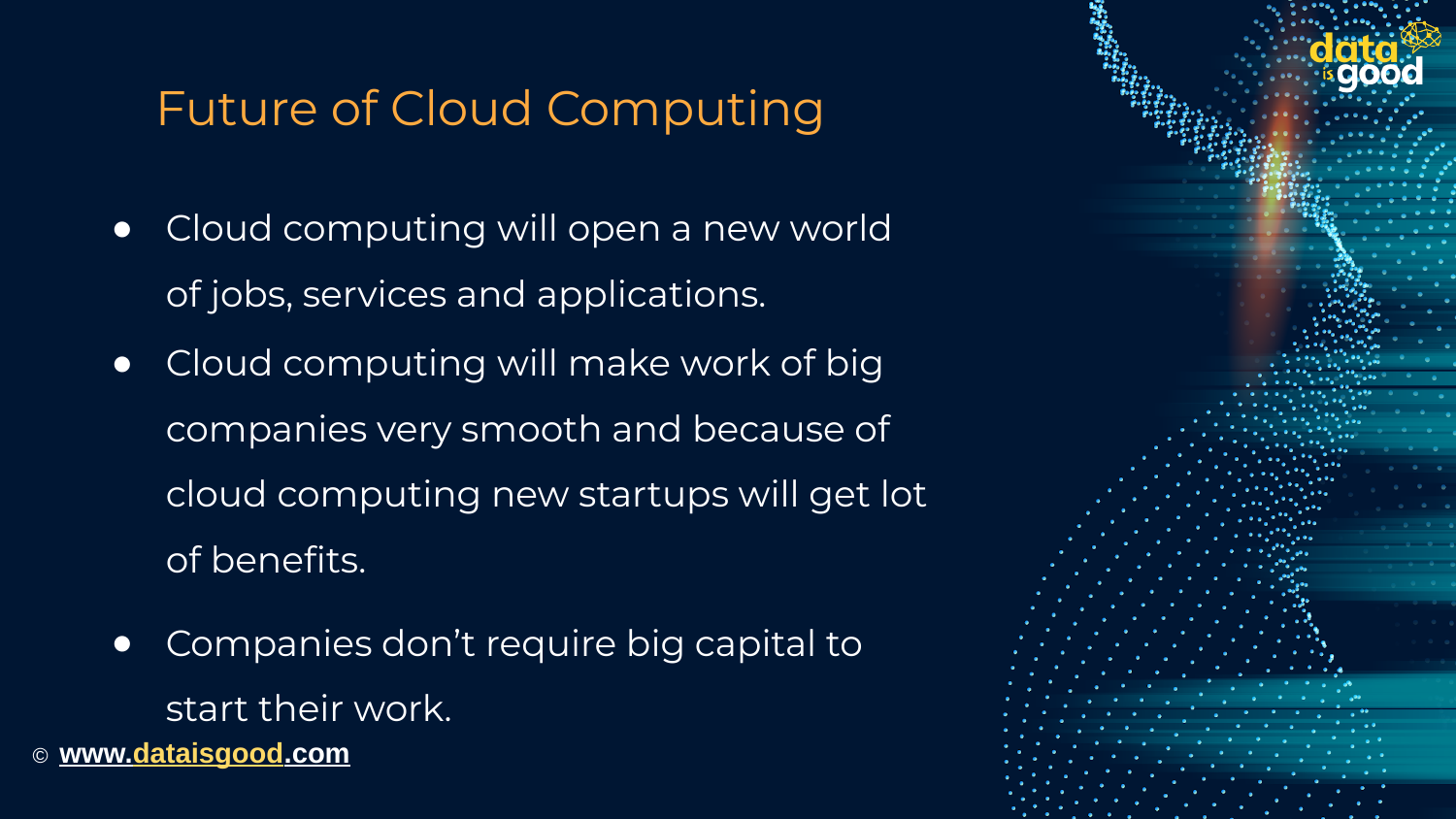

# Future of Cloud Computing
Cloud computing will open a new world of jobs, services and applications.

Cloud computing will make work of big companies very smooth and because of cloud computing new startups will get lot of benefits.

Companies don’t require big capital to start their work.